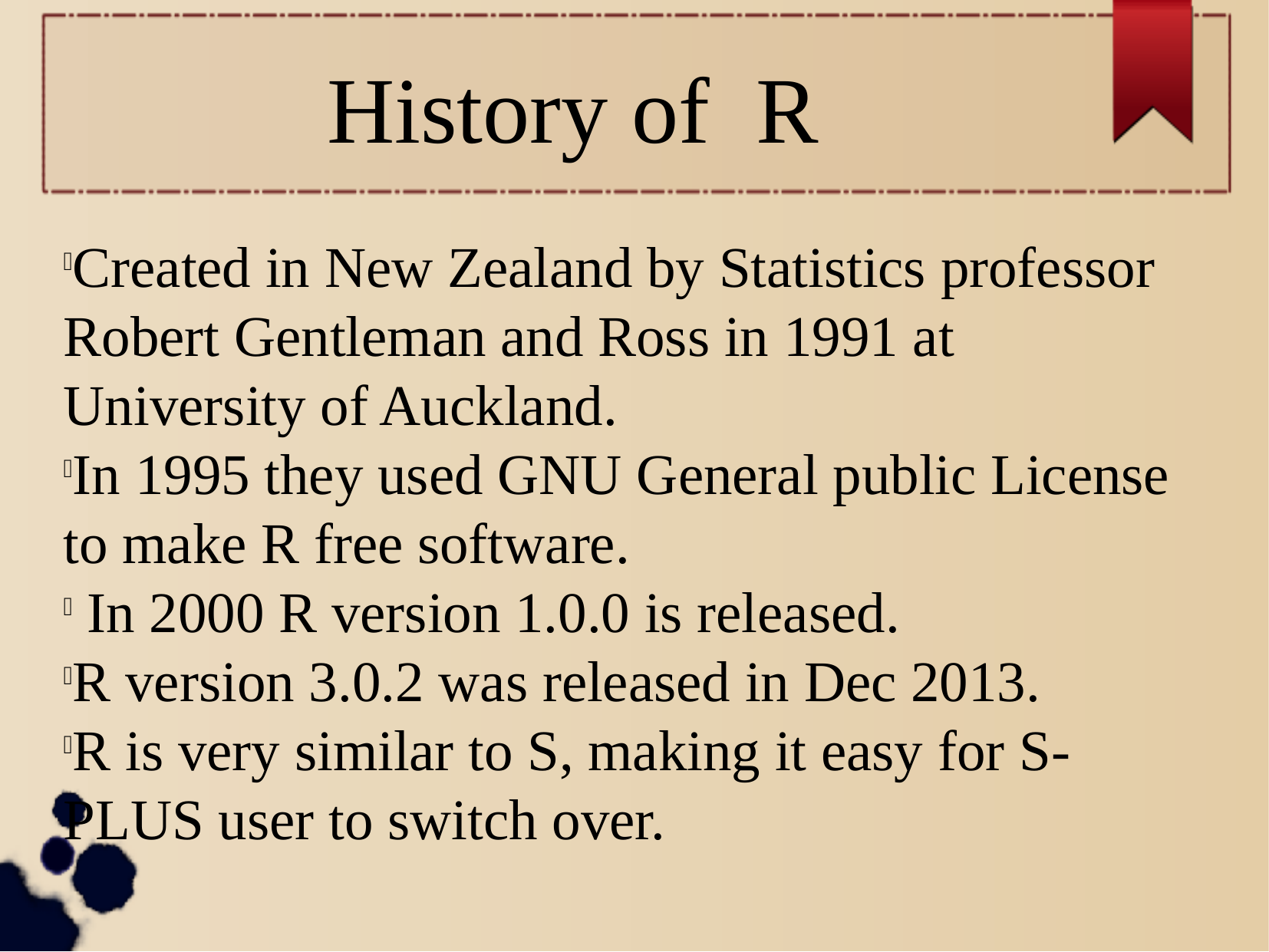

History of  R
Created in New Zealand by Statistics professor Robert Gentleman and Ross in 1991 at University of Auckland.
In 1995 they used GNU General public License to make R free software.
 In 2000 R version 1.0.0 is released.
R version 3.0.2 was released in Dec 2013.
R is very similar to S, making it easy for S-   PLUS user to switch over.